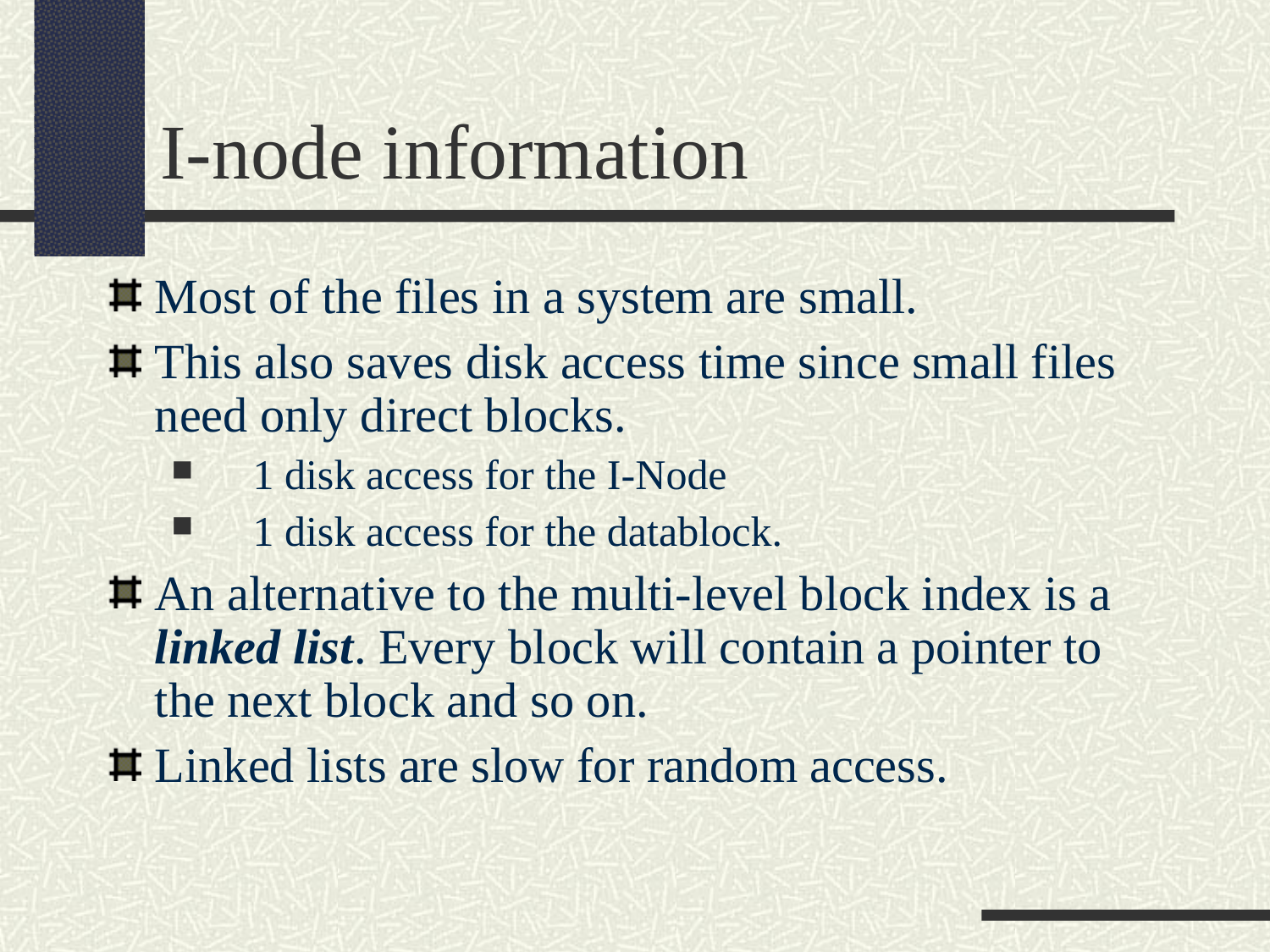

I-node information
Most of the files in a system are small.
This also saves disk access time since small files need only direct blocks.
    1 disk access for the I-Node
    1 disk access for the datablock.
An alternative to the multi-level block index is a linked list. Every block will contain a pointer to the next block and so on.
Linked lists are slow for random access.